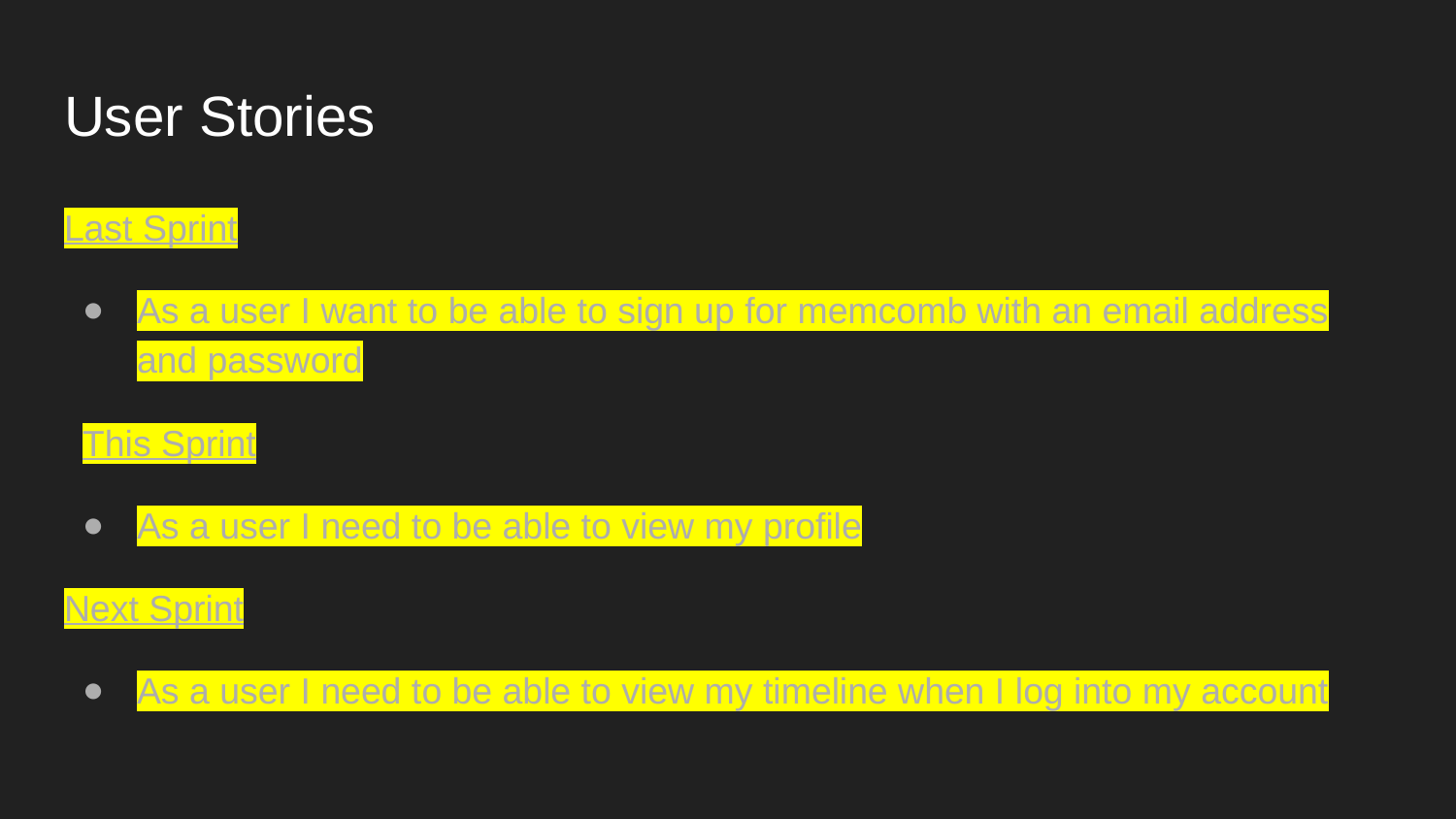

# User Stories
Last Sprint
As a user I want to be able to sign up for memcomb with an email address and password
This Sprint
As a user I need to be able to view my profile
Next Sprint
As a user I need to be able to view my timeline when I log into my account